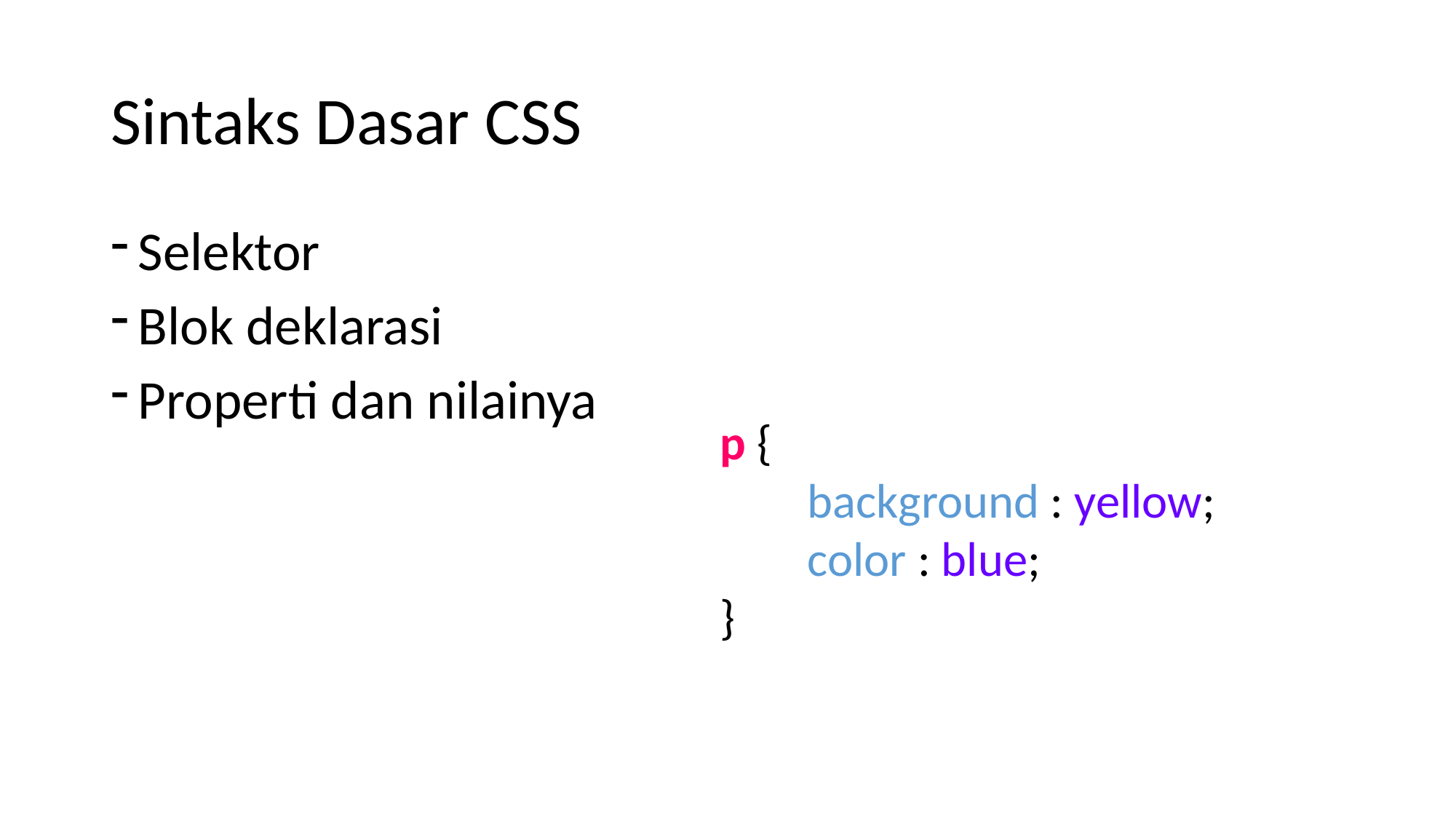

# Sintaks Dasar CSS
Selektor
Blok deklarasi
Properti dan nilainya
p {
        background : yellow;
        color : blue;
}